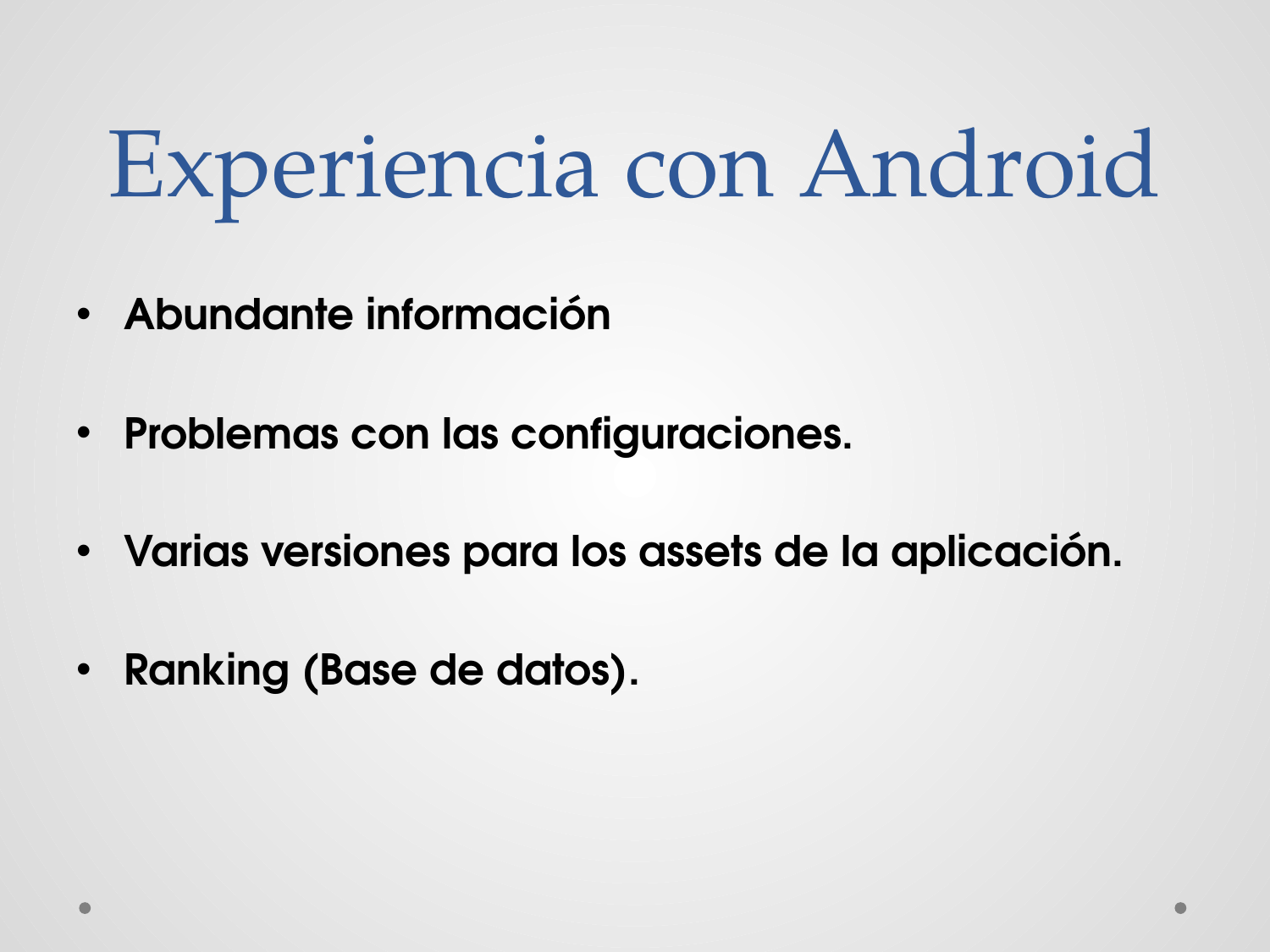

# Experiencia con Android

Abundante información

Problemas con las configuraciones.

Varias versiones para los assets de la aplicación.

Ranking (Base de datos).